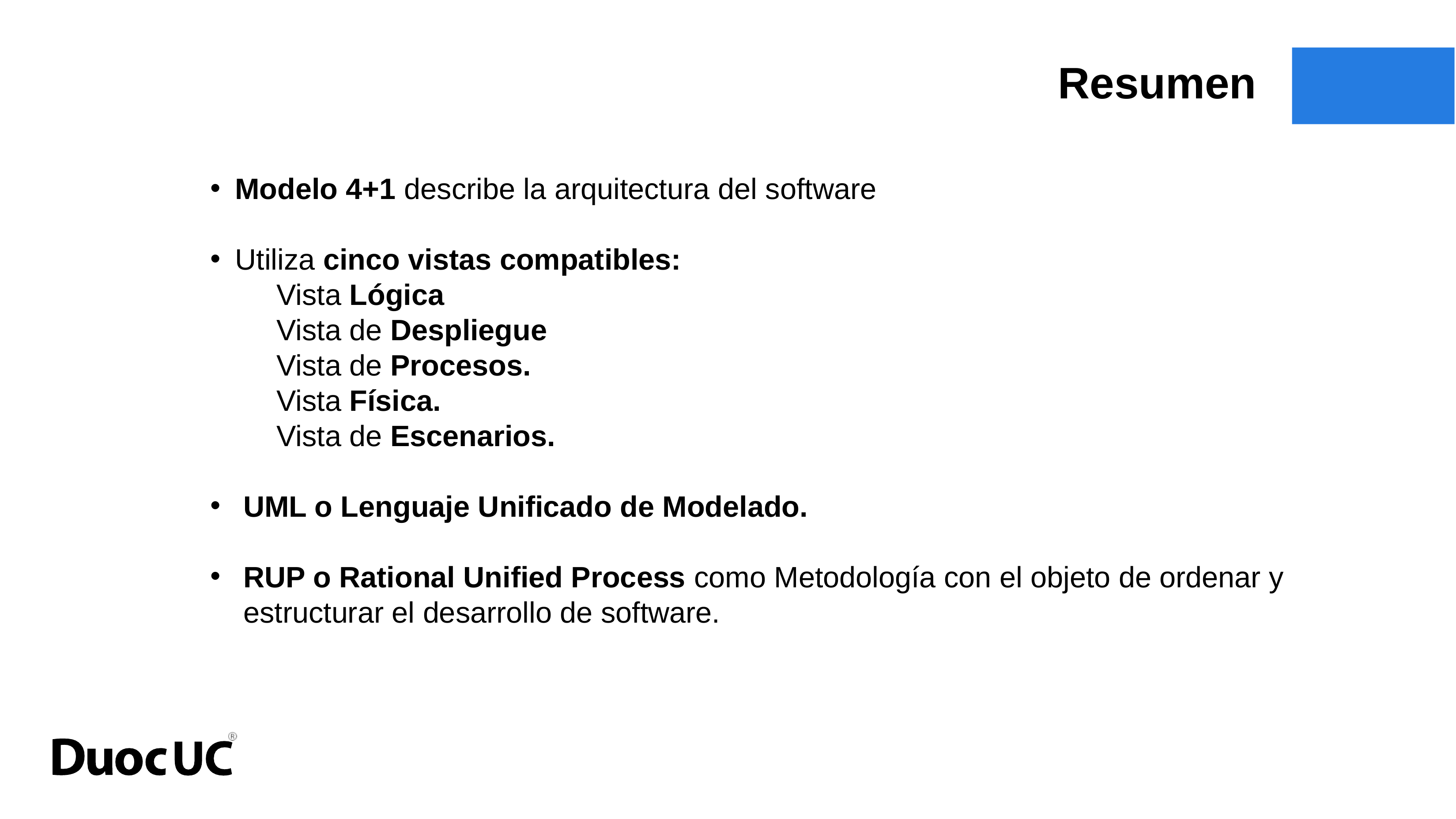

Resumen
Modelo 4+1 describe la arquitectura del software

Utiliza cinco vistas compatibles:
	Vista Lógica
	Vista de Despliegue
	Vista de Procesos.
	Vista Física.
	Vista de Escenarios.

UML o Lenguaje Unificado de Modelado.

RUP o Rational Unified Process como Metodología con el objeto de ordenar y estructurar el desarrollo de software.